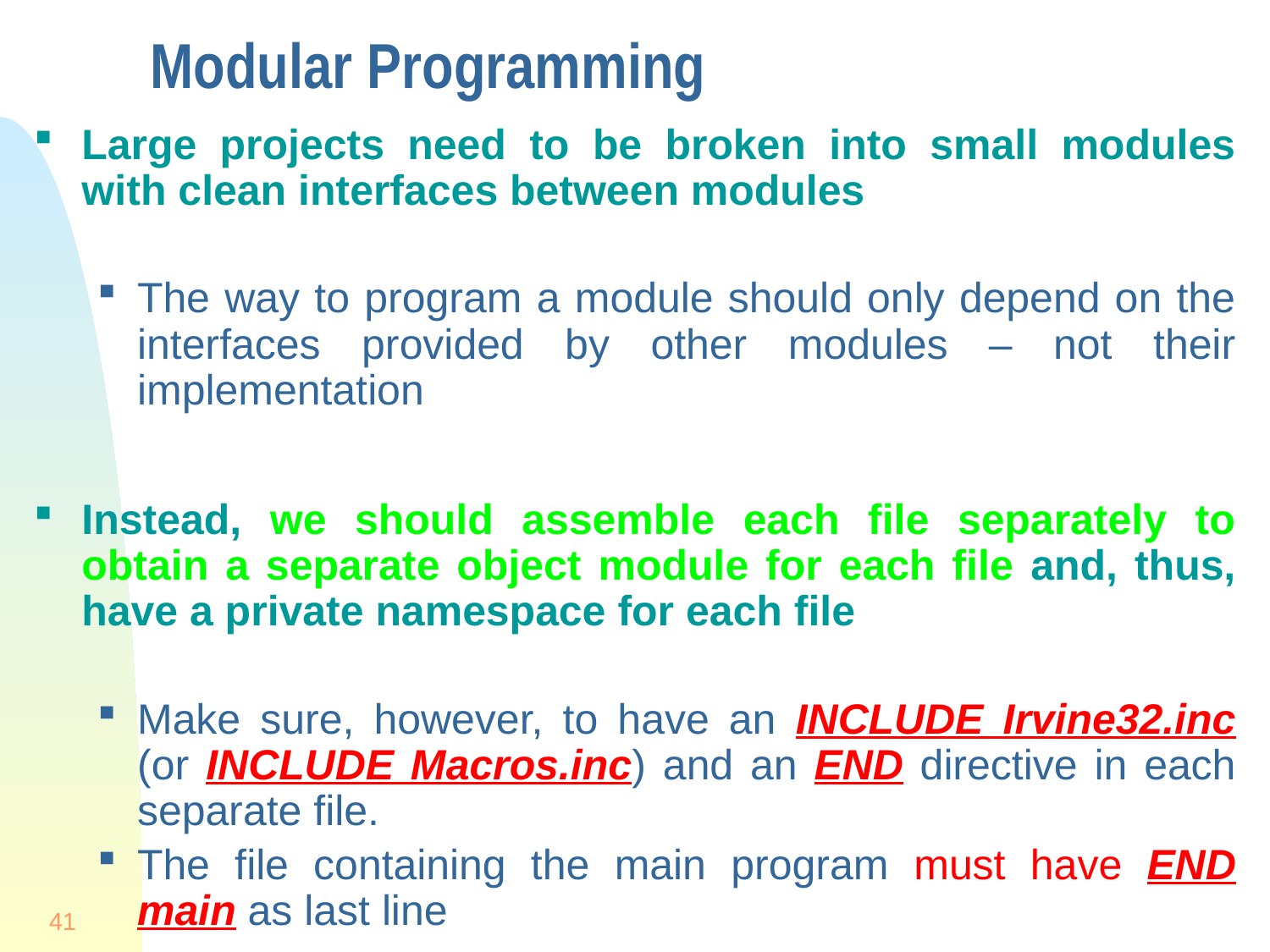

# Modular Programming
Large projects need to be broken into small modules with clean interfaces between modules

The way to program a module should only depend on the interfaces provided by other modules – not their implementation

Instead, we should assemble each file separately to obtain a separate object module for each file and, thus, have a private namespace for each file

Make sure, however, to have an INCLUDE Irvine32.inc (or INCLUDE Macros.inc) and an END directive in each separate file.
The file containing the main program must have END main as last line
41